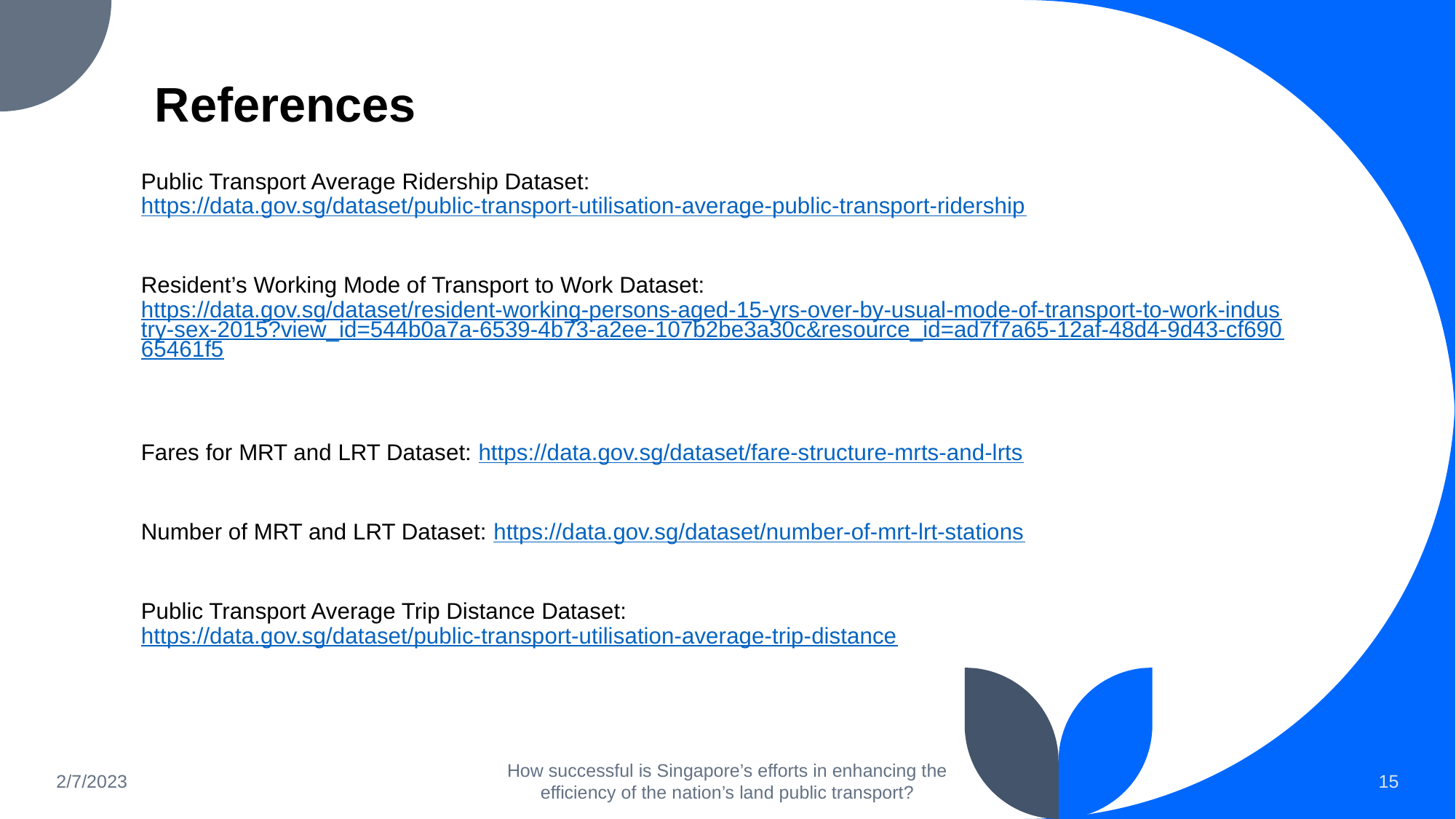

# References
Public Transport Average Ridership Dataset: https://data.gov.sg/dataset/public-transport-utilisation-average-public-transport-ridership

Resident’s Working Mode of Transport to Work Dataset: https://data.gov.sg/dataset/resident-working-persons-aged-15-yrs-over-by-usual-mode-of-transport-to-work-industry-sex-2015?view_id=544b0a7a-6539-4b73-a2ee-107b2be3a30c&resource_id=ad7f7a65-12af-48d4-9d43-cf69065461f5

Fares for MRT and LRT Dataset: https://data.gov.sg/dataset/fare-structure-mrts-and-lrts

Number of MRT and LRT Dataset: https://data.gov.sg/dataset/number-of-mrt-lrt-stations

Public Transport Average Trip Distance Dataset: https://data.gov.sg/dataset/public-transport-utilisation-average-trip-distance

2/7/2023
How successful is Singapore’s efforts in enhancing the efficiency of the nation’s land public transport?
15